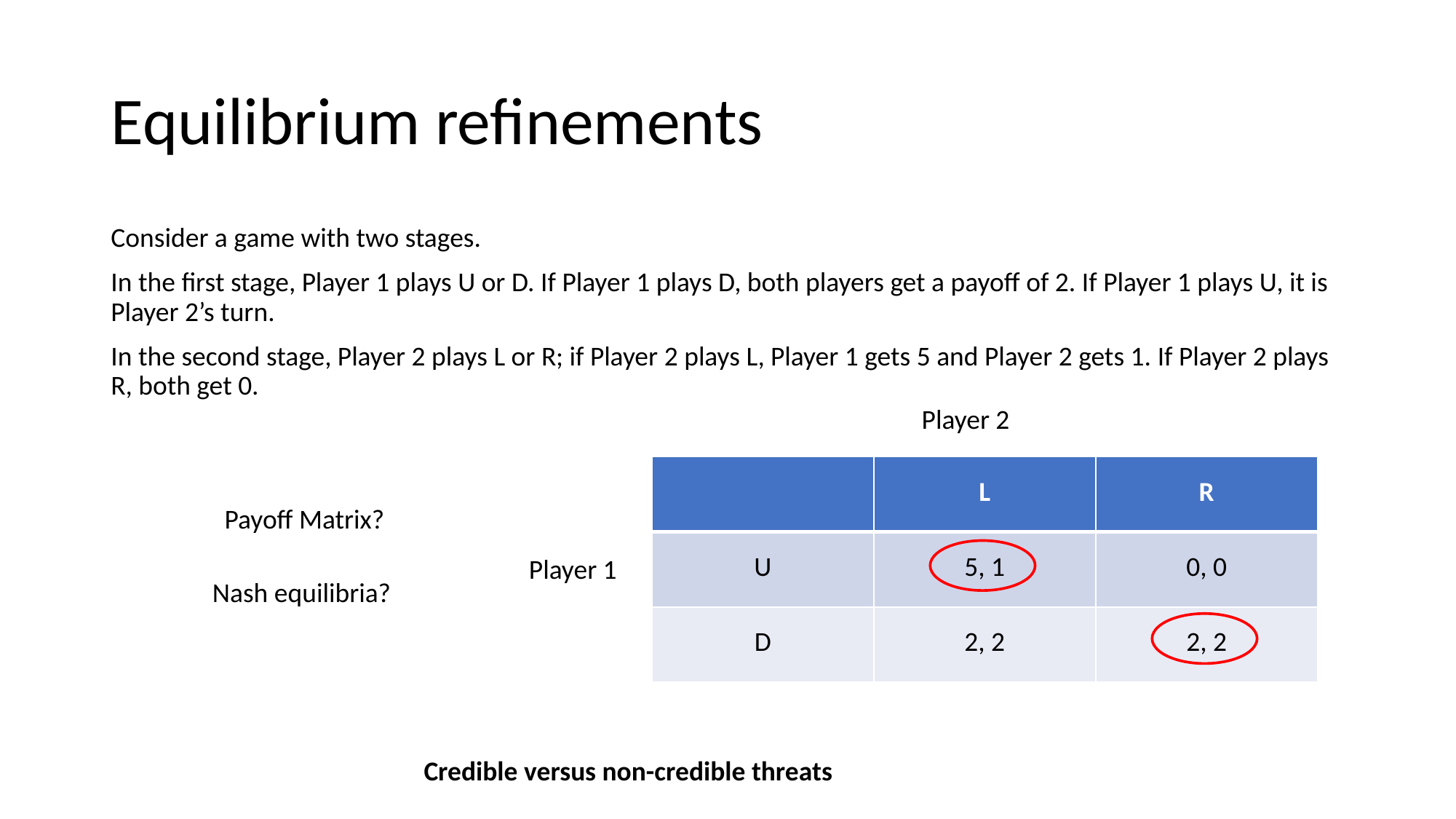

# Equilibrium refinements
Consider a game with two stages.
In the first stage, Player 1 plays U or D. If Player 1 plays D, both players get a payoff of 2. If Player 1 plays U, it is Player 2’s turn.
In the second stage, Player 2 plays L or R; if Player 2 plays L, Player 1 gets 5 and Player 2 gets 1. If Player 2 plays R, both get 0.
Player 2
|  | L | R |
| --- | --- | --- |
| U | 5, 1 | 0, 0 |
| D | 2, 2 | 2, 2 |
Payoff Matrix?

Player 1
Nash equilibria?

Credible versus non-credible threats